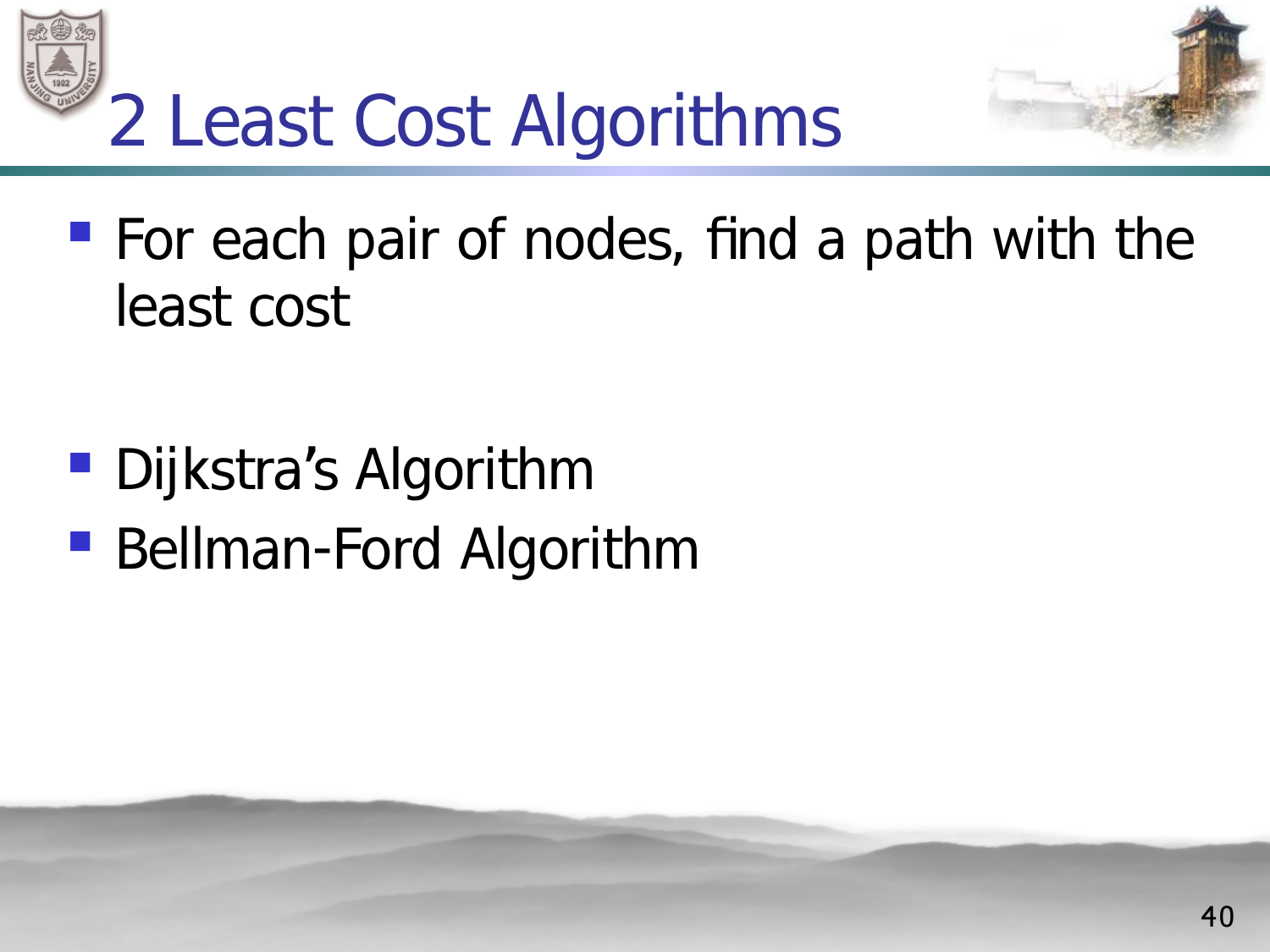

# 2 Least Cost Algorithms
For each pair of nodes, find a path with the least cost

Dijkstra’s Algorithm
Bellman-Ford Algorithm
40